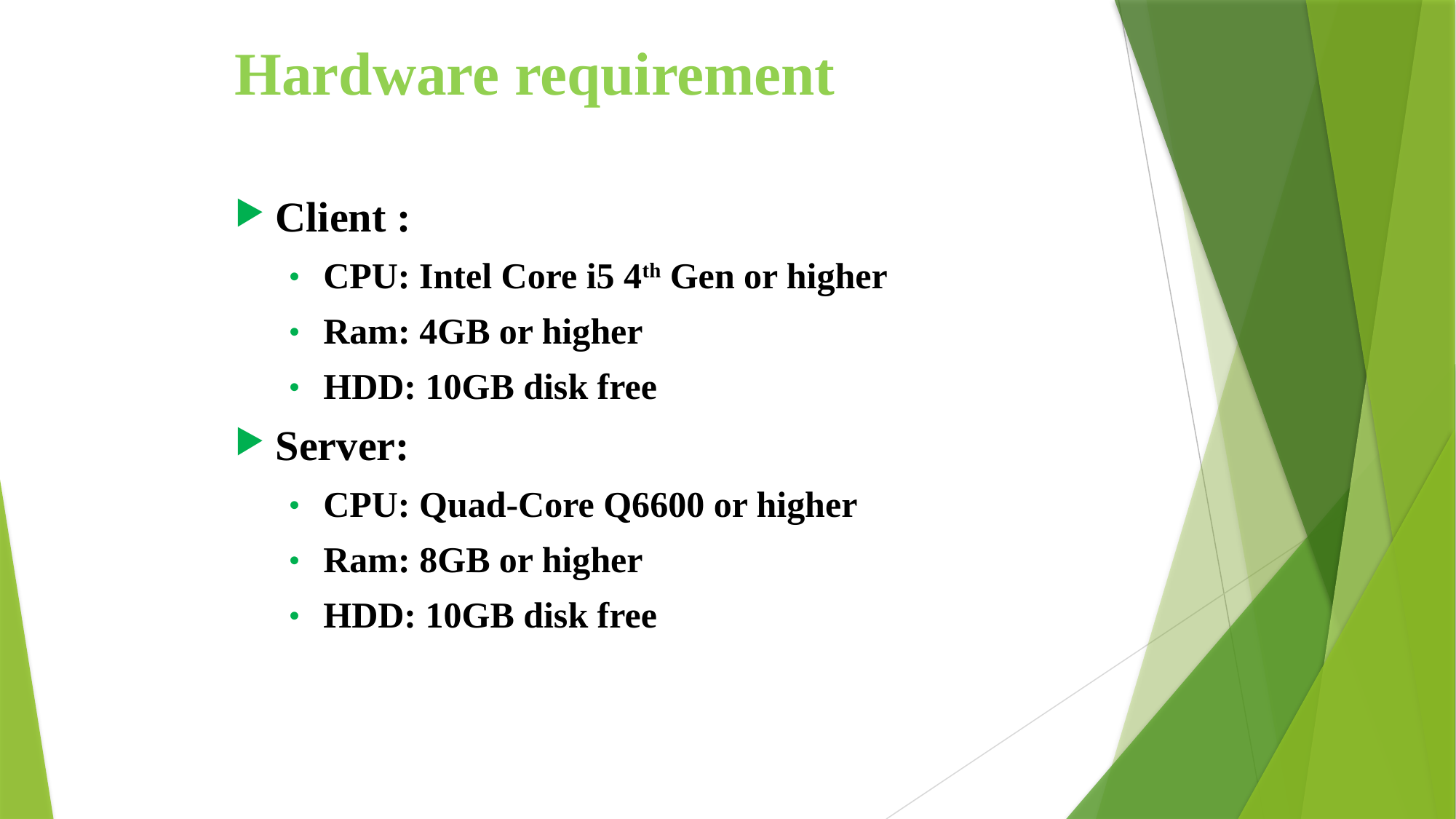

# Hardware requirement
Client :
CPU: Intel Core i5 4th Gen or higher
Ram: 4GB or higher
HDD: 10GB disk free
Server:
CPU: Quad-Core Q6600 or higher
Ram: 8GB or higher
HDD: 10GB disk free